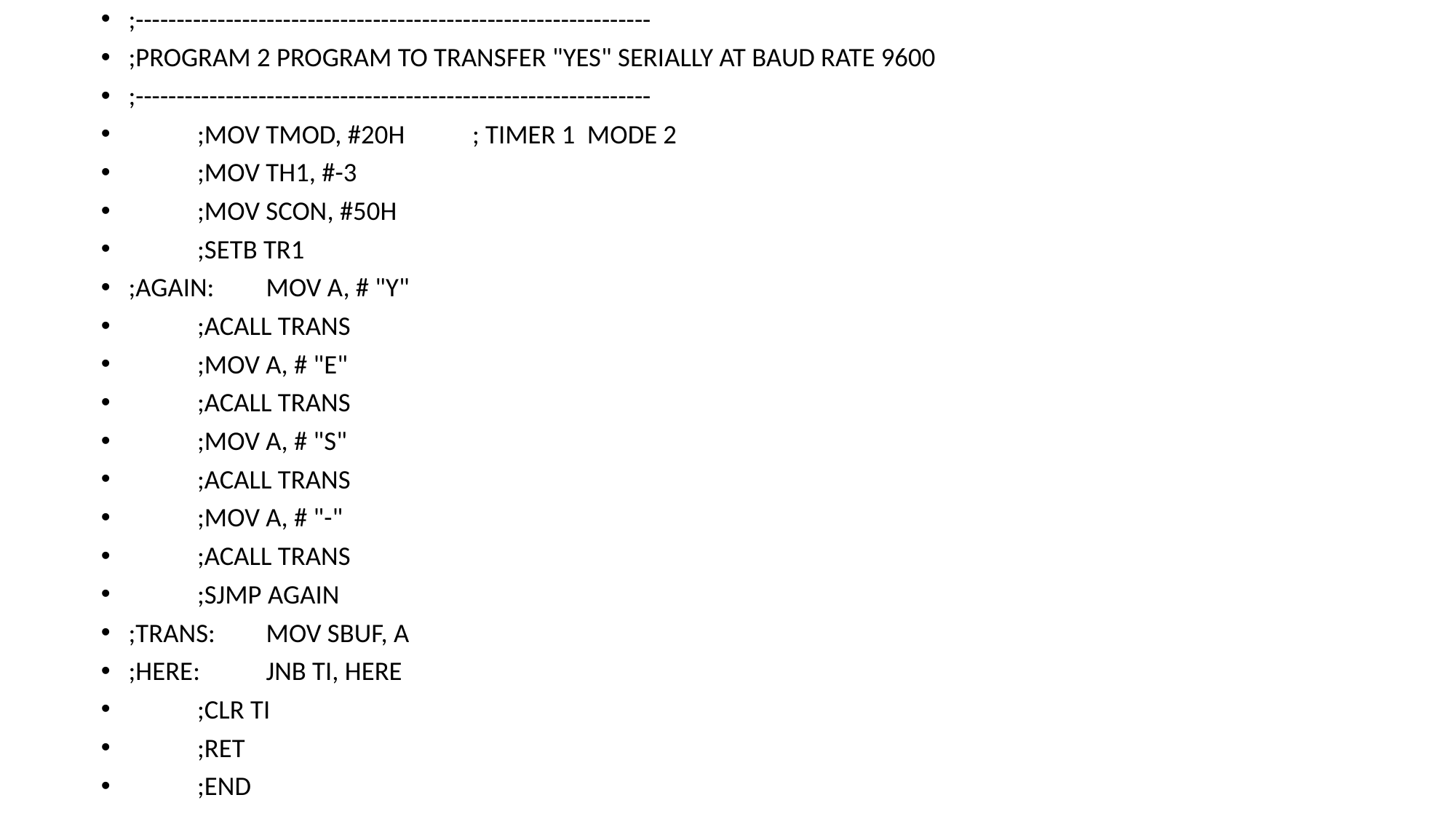

;---------------------------------------------------------------
;PROGRAM 2 PROGRAM TO TRANSFER "YES" SERIALLY AT BAUD RATE 9600
;---------------------------------------------------------------
		;MOV TMOD, #20H		; TIMER 1  MODE 2
		;MOV TH1, #-3
		;MOV SCON, #50H
		;SETB TR1
;AGAIN: 	MOV A, # "Y"
		;ACALL TRANS
		;MOV A, # "E"
		;ACALL TRANS
		;MOV A, # "S"
		;ACALL TRANS
		;MOV A, # "-"
		;ACALL TRANS
		;SJMP AGAIN
;TRANS:  	MOV SBUF, A
;HERE: 		JNB TI, HERE
		;CLR TI
		;RET
		;END